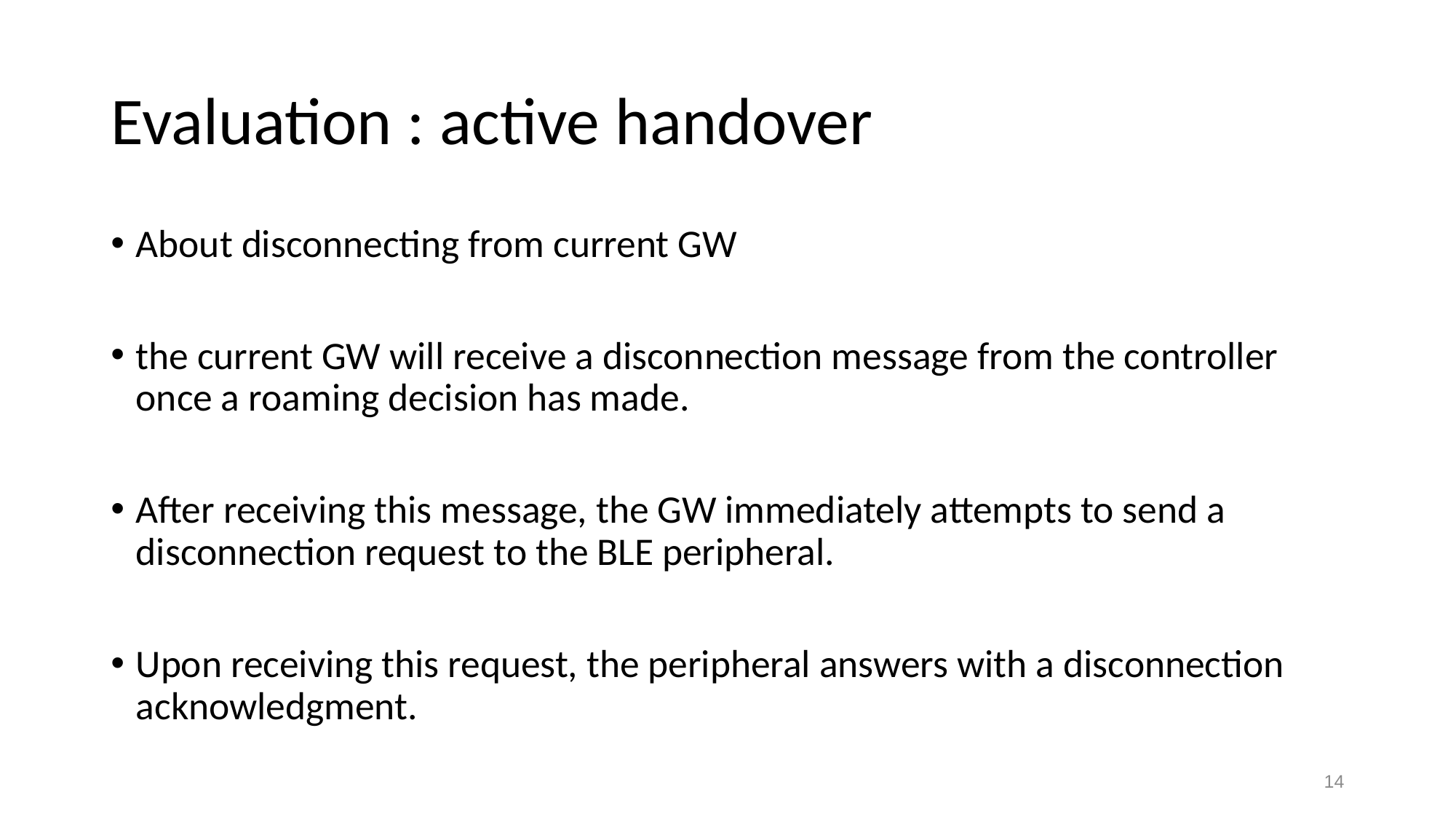

# Evaluation : active handover
About disconnecting from current GW

the current GW will receive a disconnection message from the controller once a roaming decision has made.

After receiving this message, the GW immediately attempts to send a disconnection request to the BLE peripheral.

Upon receiving this request, the peripheral answers with a disconnection acknowledgment.
14